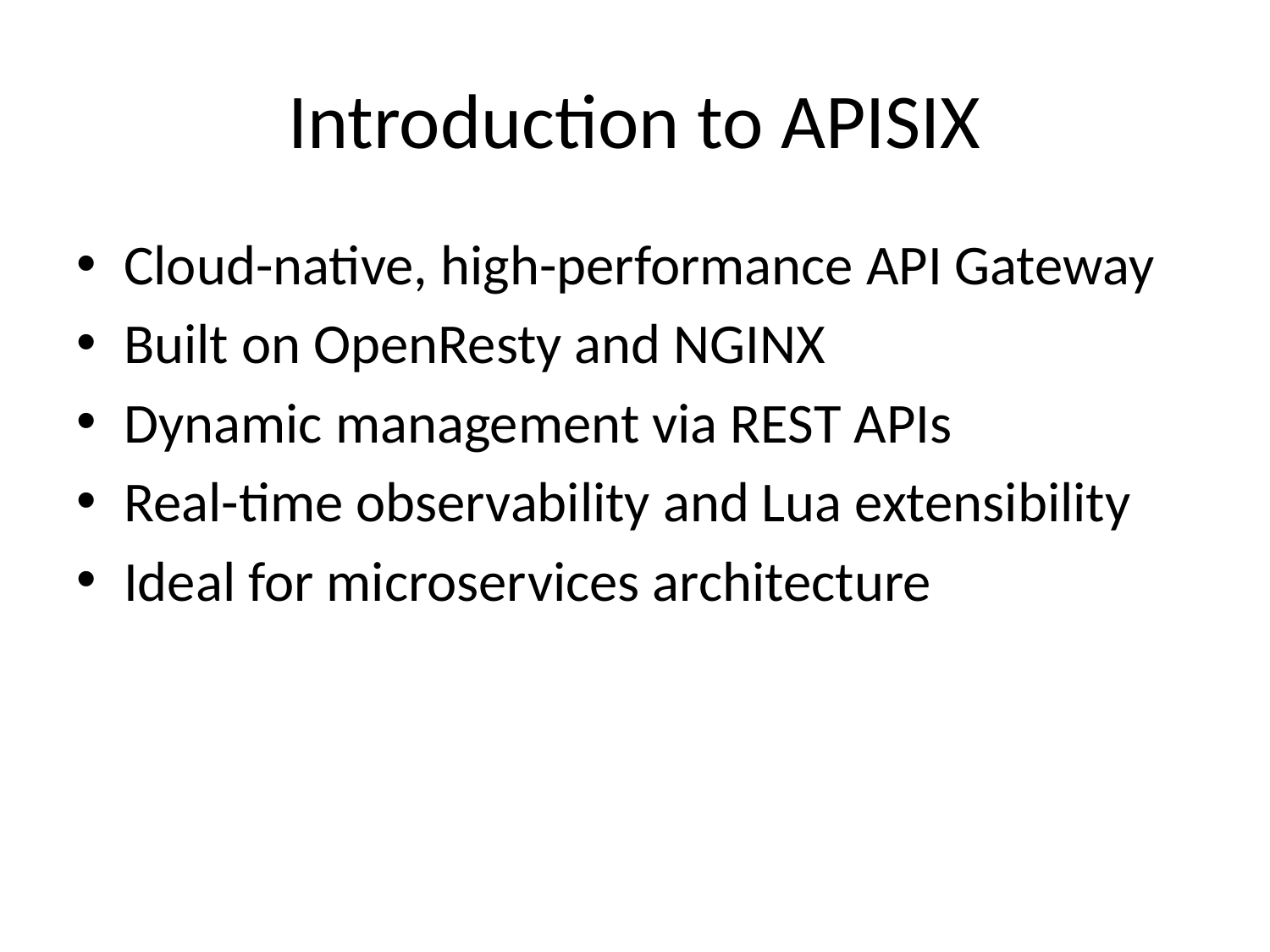

# Introduction to APISIX
Cloud-native, high-performance API Gateway
Built on OpenResty and NGINX
Dynamic management via REST APIs
Real-time observability and Lua extensibility
Ideal for microservices architecture